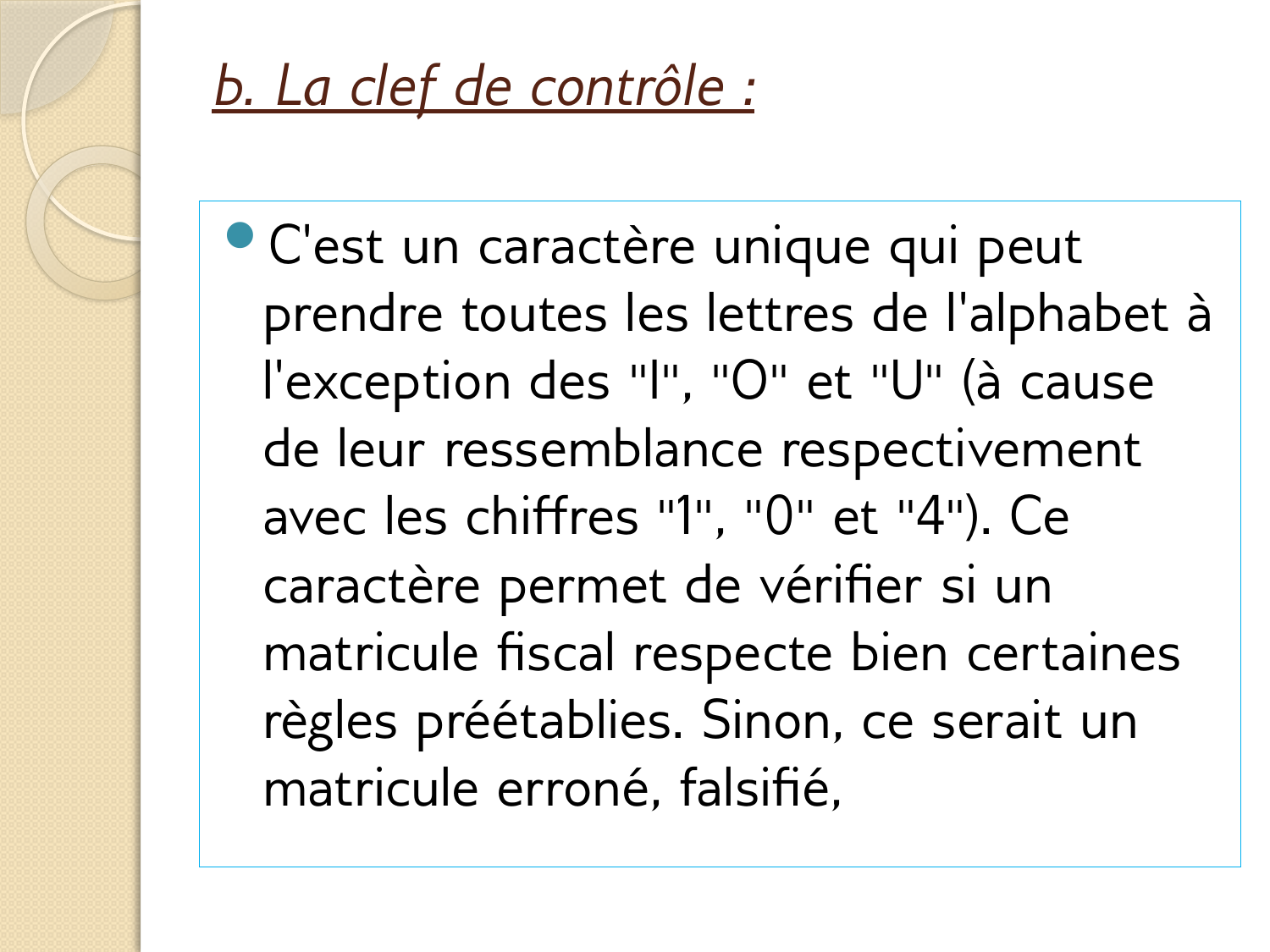

# b. La clef de contrôle :
C'est un caractère unique qui peut prendre toutes les lettres de l'alphabet à l'exception des "I", "O" et "U" (à cause de leur ressemblance respectivement avec les chiffres "1", "0" et "4"). Ce caractère permet de vérifier si un matricule fiscal respecte bien certaines règles préétablies. Sinon, ce serait un matricule erroné, falsifié,